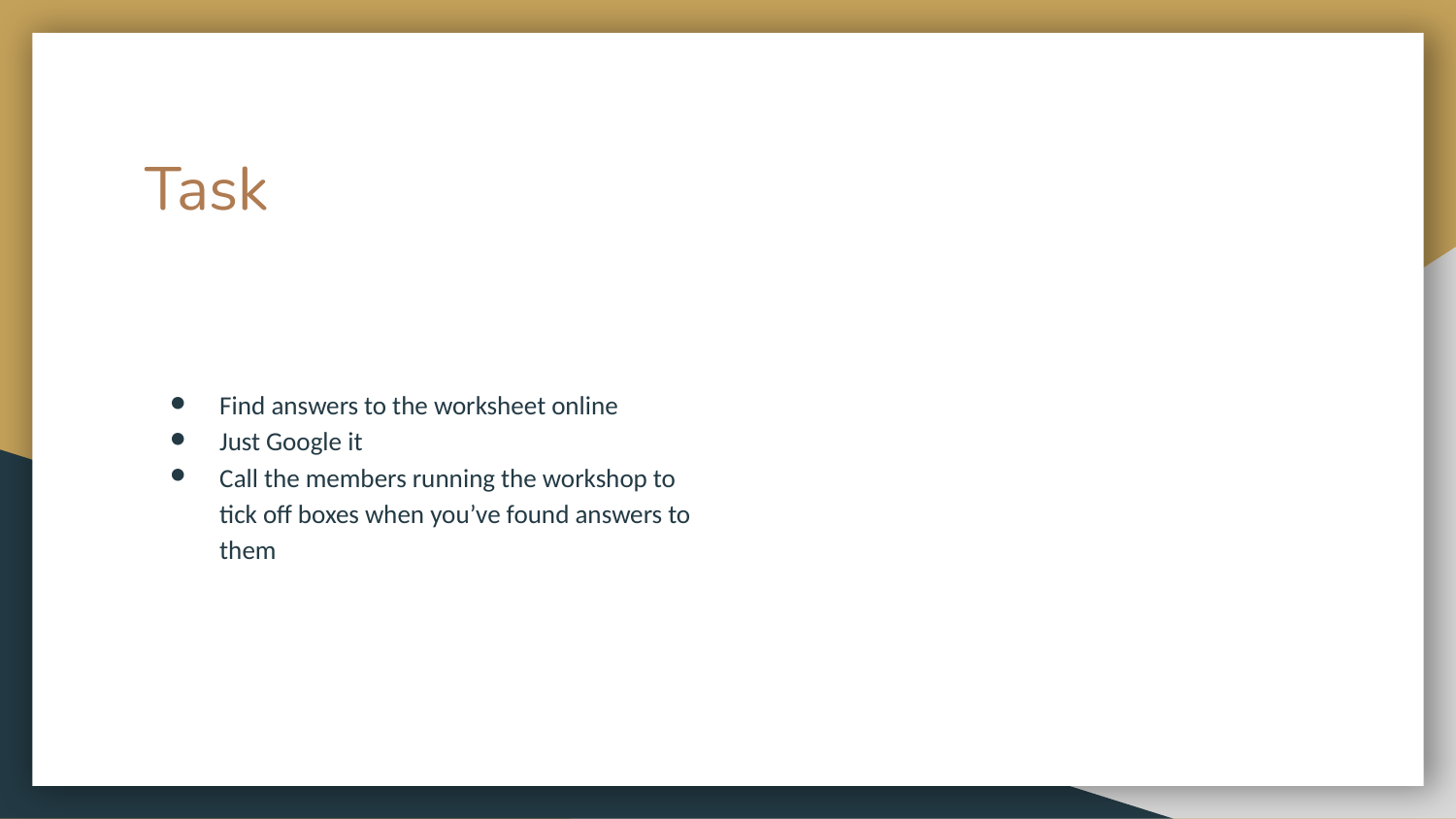

# Task
Find answers to the worksheet online
Just Google it
Call the members running the workshop to tick off boxes when you’ve found answers to them